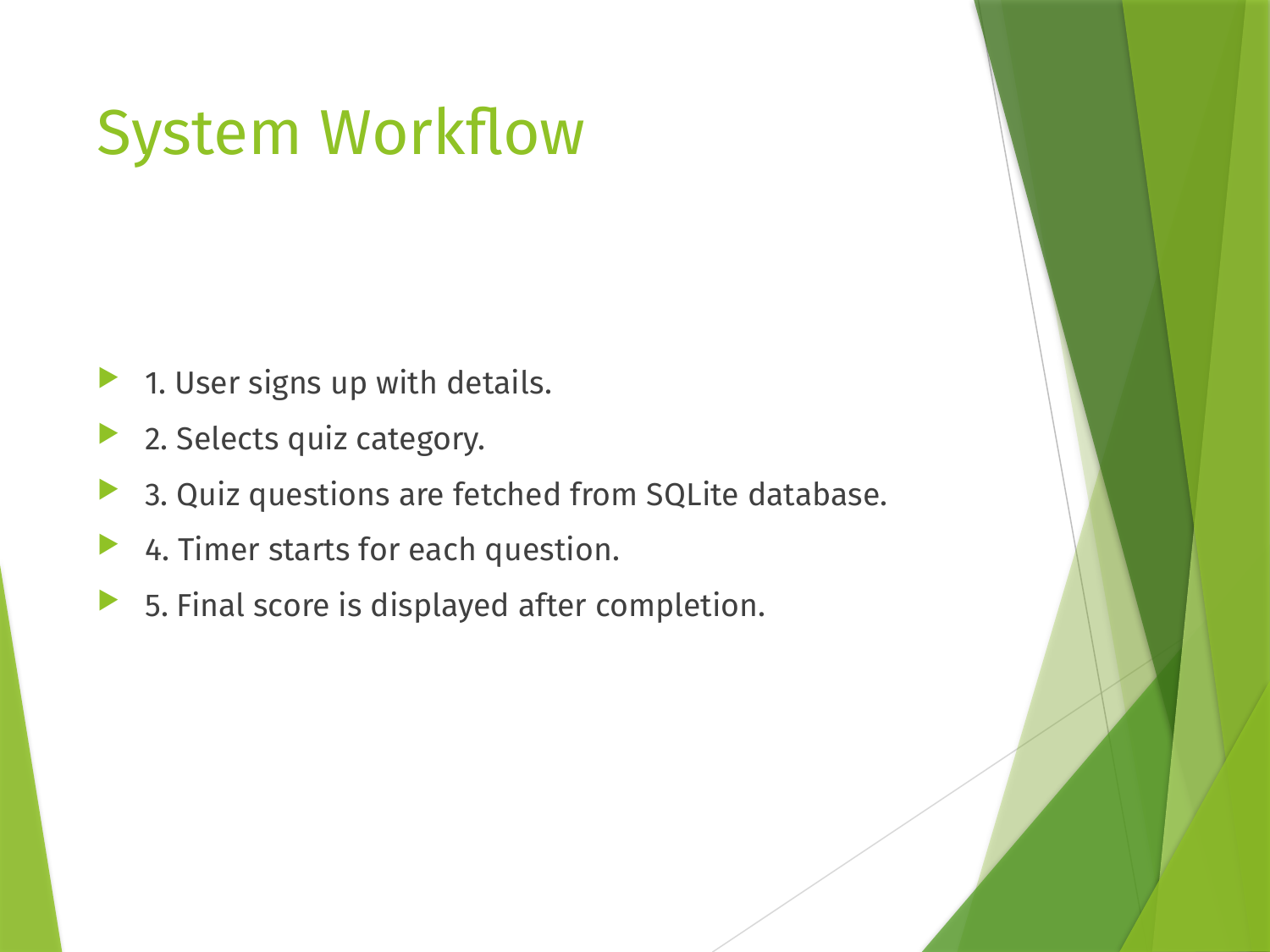

# System Workflow

1. User signs up with details.
2. Selects quiz category.
3. Quiz questions are fetched from SQLite database.
4. Timer starts for each question.
5. Final score is displayed after completion.